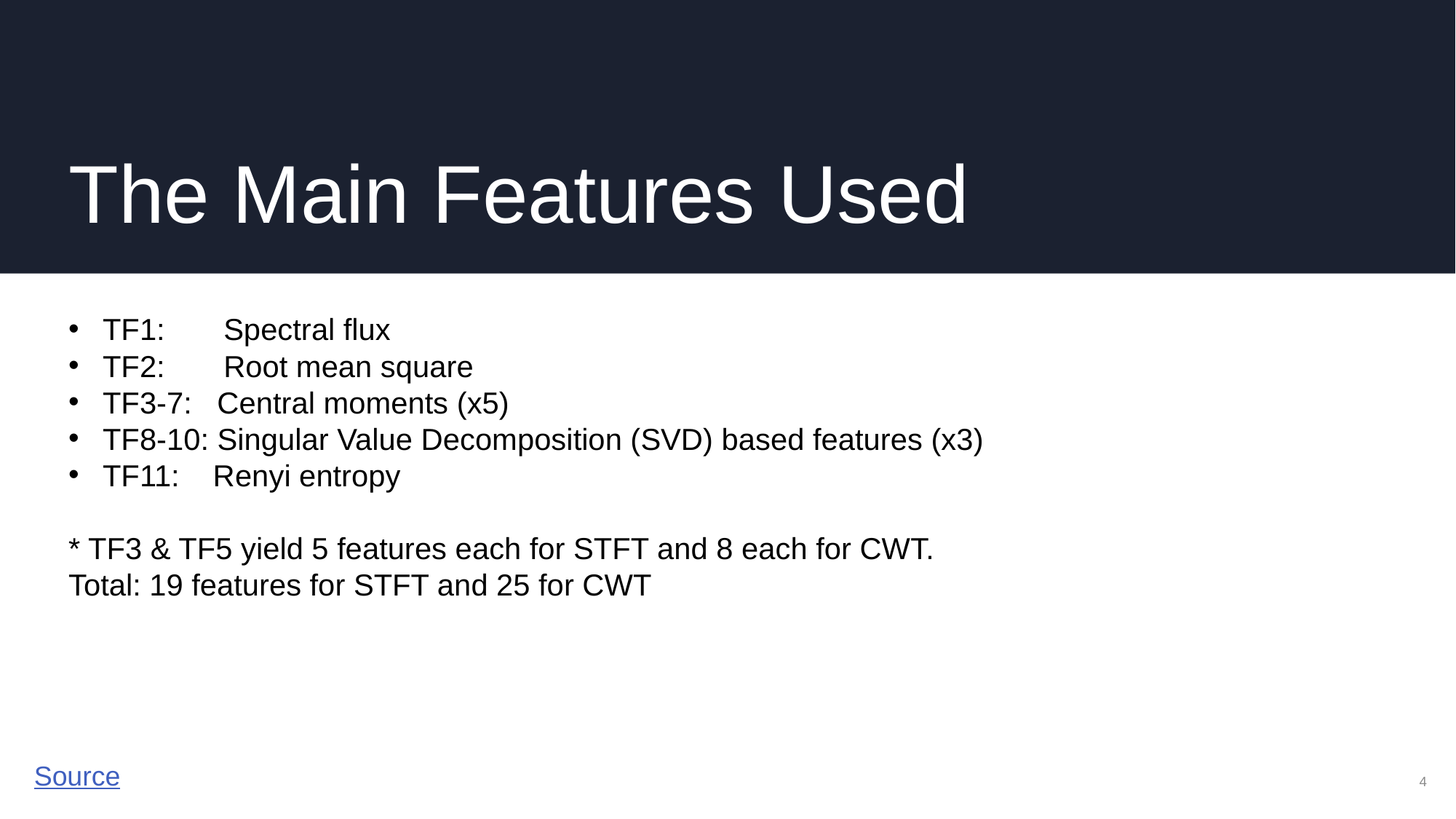

# The Main Features Used
TF1:       Spectral flux
TF2:       Root mean square
TF3-7:   Central moments (x5)
TF8-10: Singular Value Decomposition (SVD) based features (x3)
TF11:    Renyi entropy

* TF3 & TF5 yield 5 features each for STFT and 8 each for CWT.
Total: 19 features for STFT and 25 for CWT

Source
4